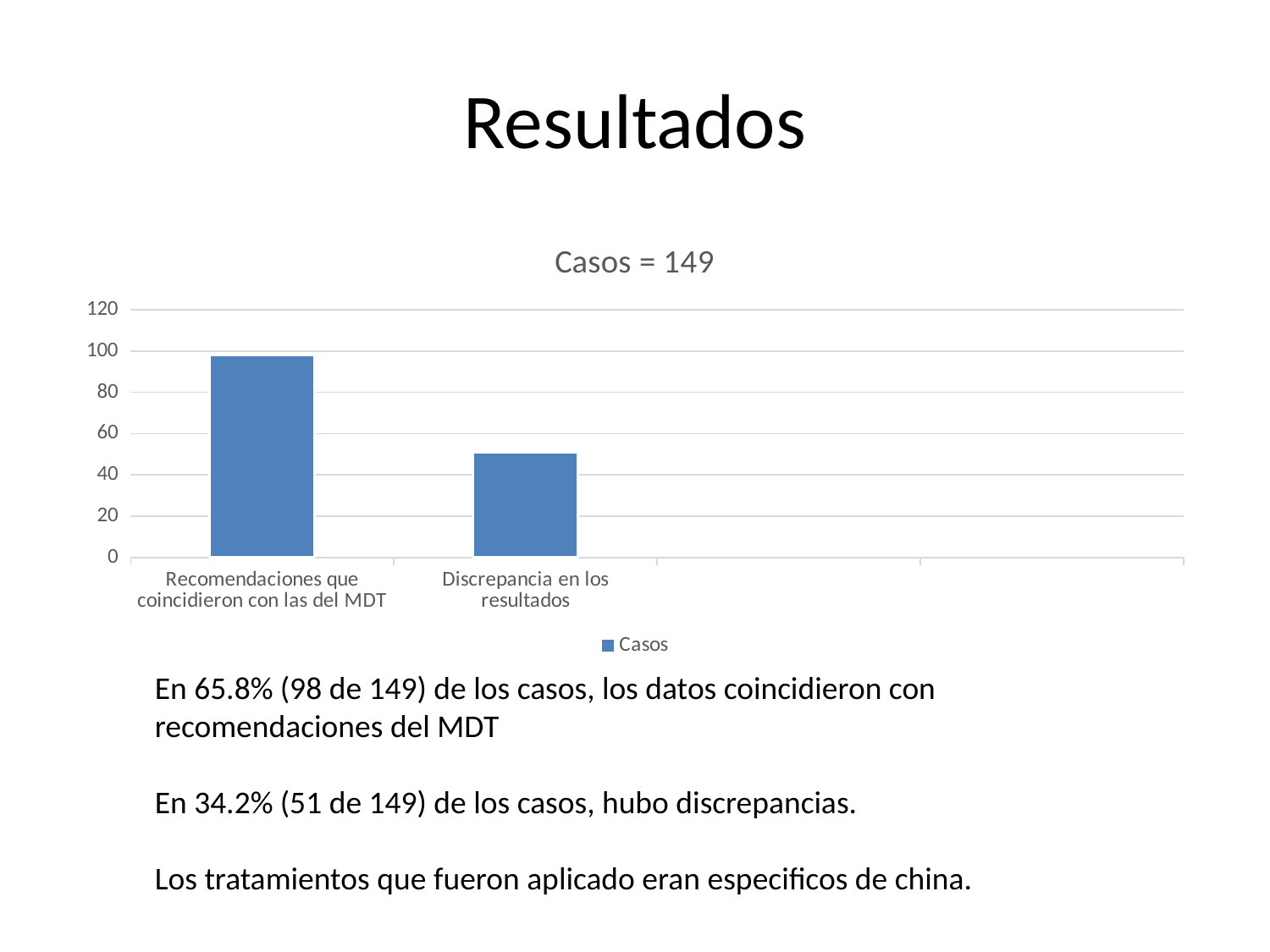

# Resultados

### Chart: Casos = 149

| Category | Casos |
|---|---|
| Recomendaciones que coincidieron con las del MDT | 98.0 |
| Discrepancia en los resultados | 51.0 |
En 65.8% (98 de 149) de los casos, los datos coincidieron con recomendaciones del MDT

En 34.2% (51 de 149) de los casos, hubo discrepancias.

Los tratamientos que fueron aplicado eran especificos de china.